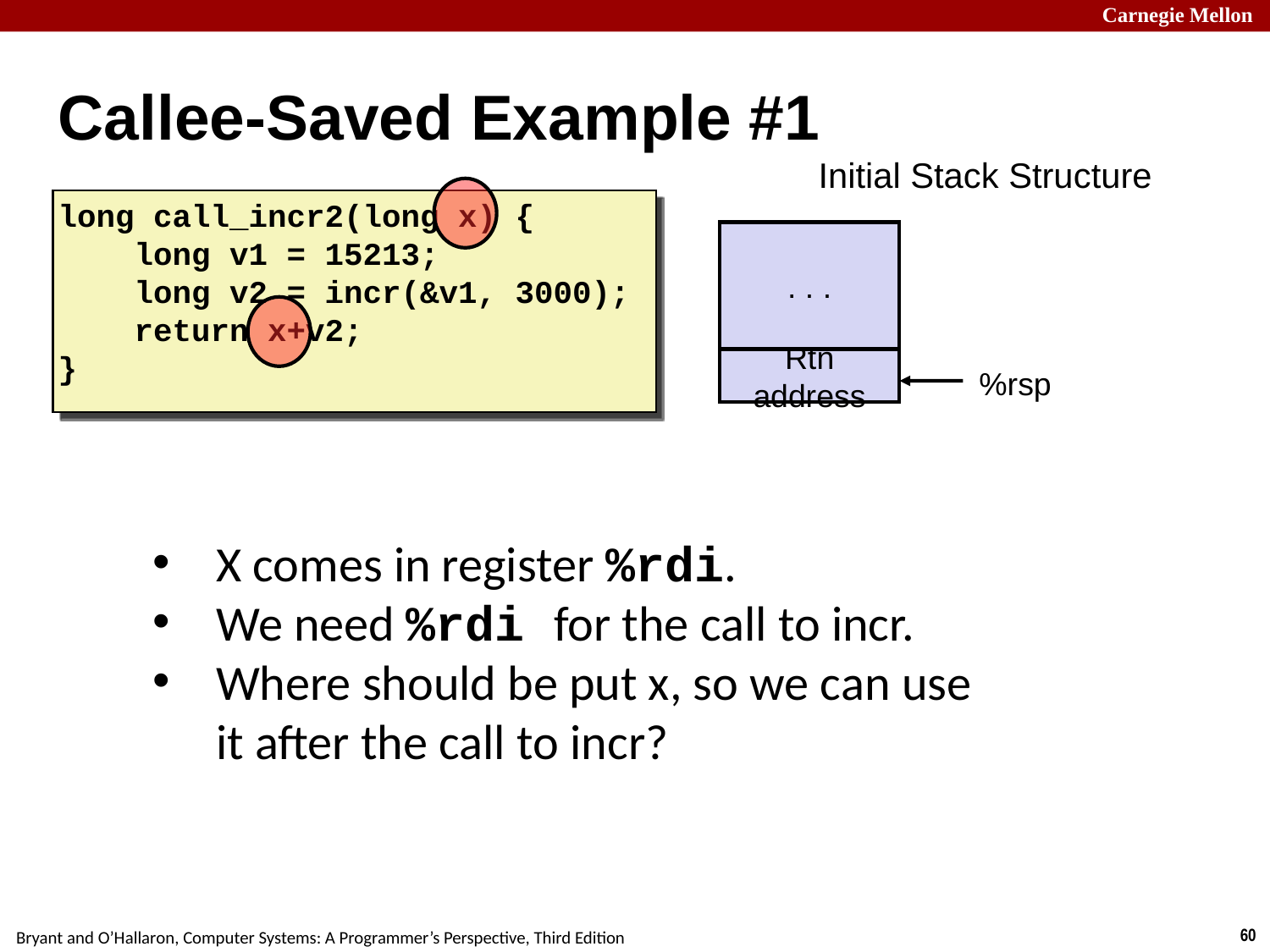

# Callee-Saved Example #1
Initial Stack Structure

long call_incr2(long x) {
    long v1 = 15213;
    long v2 = incr(&v1, 3000);
    return x+v2;
}
. . .
Rtn address
%rsp

X comes in register %rdi.
We need %rdi for the call to incr.
Where should be put x, so we can use it after the call to incr?